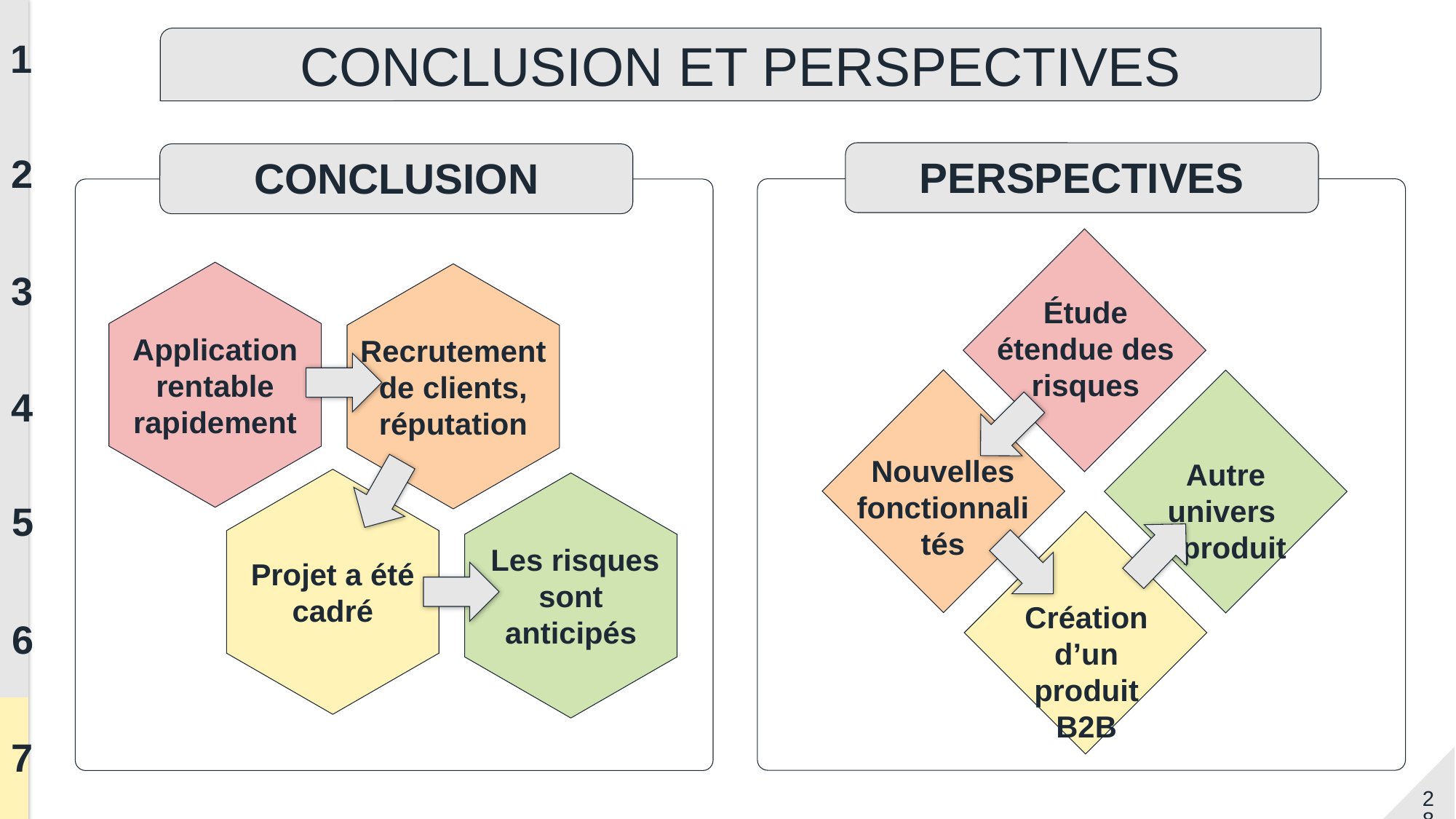

1
CONCLUSION ET PERSPECTIVES

2

PERSPECTIVES
CONCLUSION

3
Application rentable rapidement
Recrutement
de clients, réputation
Étude
étendue des risques

4

Nouvelles fonctionnalités
Autre univers,
  produit

Projet a été cadré
 Les risques sont anticipés
5

Création d’un produit B2B
6

7

28